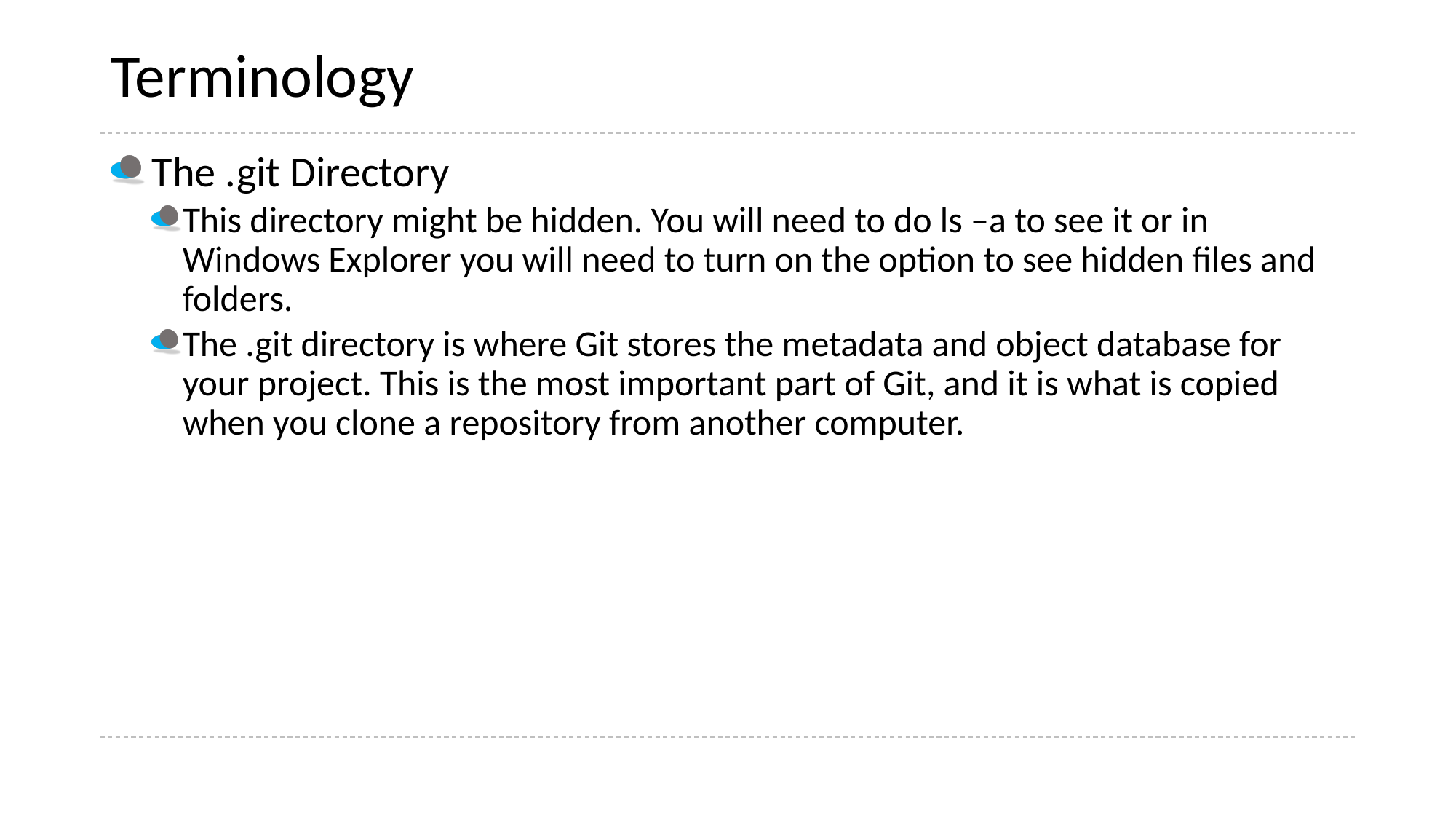

# Terminology
The .git Directory
This directory might be hidden. You will need to do ls –a to see it or in Windows Explorer you will need to turn on the option to see hidden files and folders.
The .git directory is where Git stores the metadata and object database for your project. This is the most important part of Git, and it is what is copied when you clone a repository from another computer.